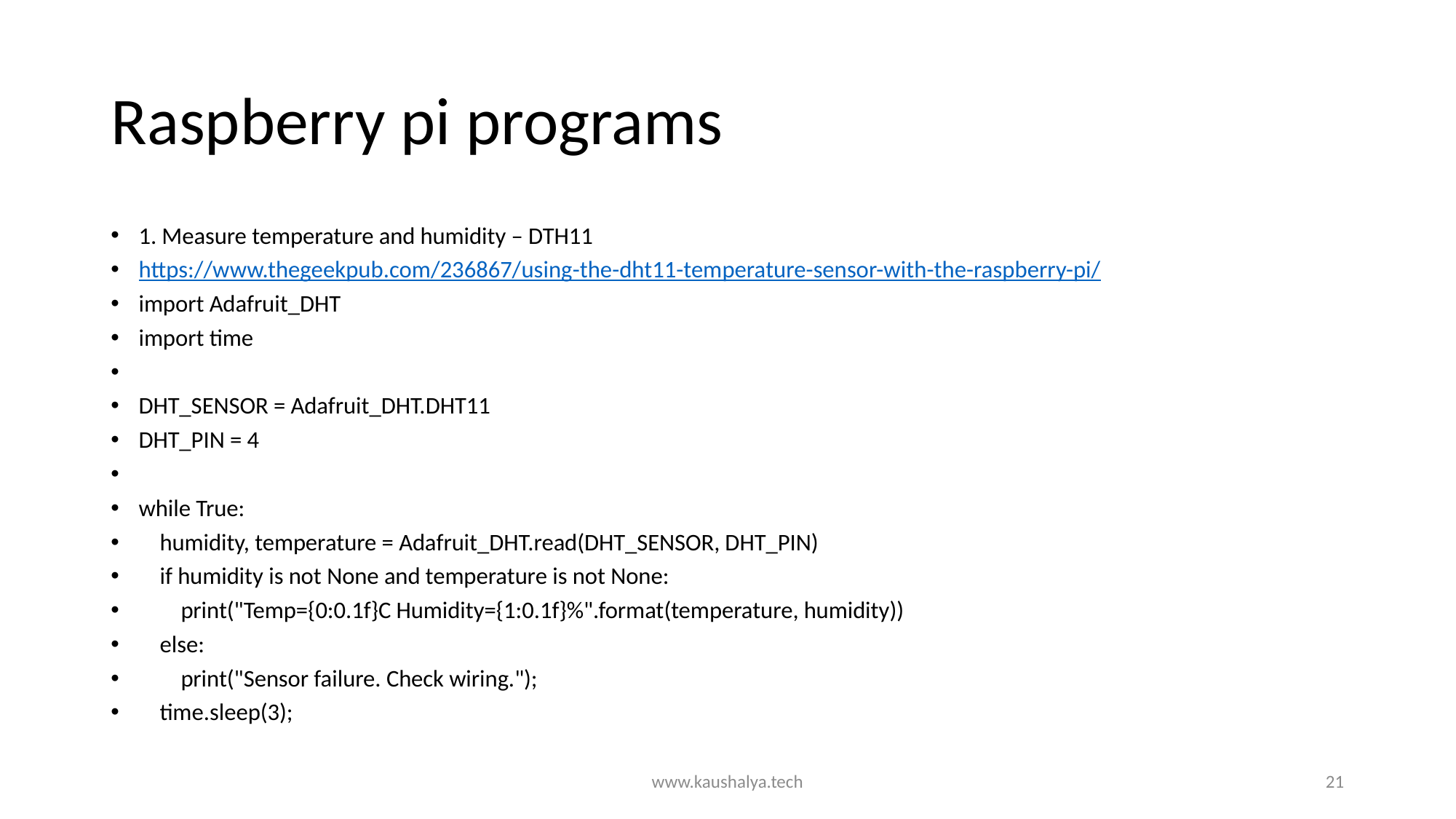

# Raspberry pi programs
1. Measure temperature and humidity – DTH11
https://www.thegeekpub.com/236867/using-the-dht11-temperature-sensor-with-the-raspberry-pi/
import Adafruit_DHT
import time

DHT_SENSOR = Adafruit_DHT.DHT11
DHT_PIN = 4

while True:
    humidity, temperature = Adafruit_DHT.read(DHT_SENSOR, DHT_PIN)
    if humidity is not None and temperature is not None:
        print("Temp={0:0.1f}C Humidity={1:0.1f}%".format(temperature, humidity))
    else:
        print("Sensor failure. Check wiring.");
    time.sleep(3);
www.kaushalya.tech
21